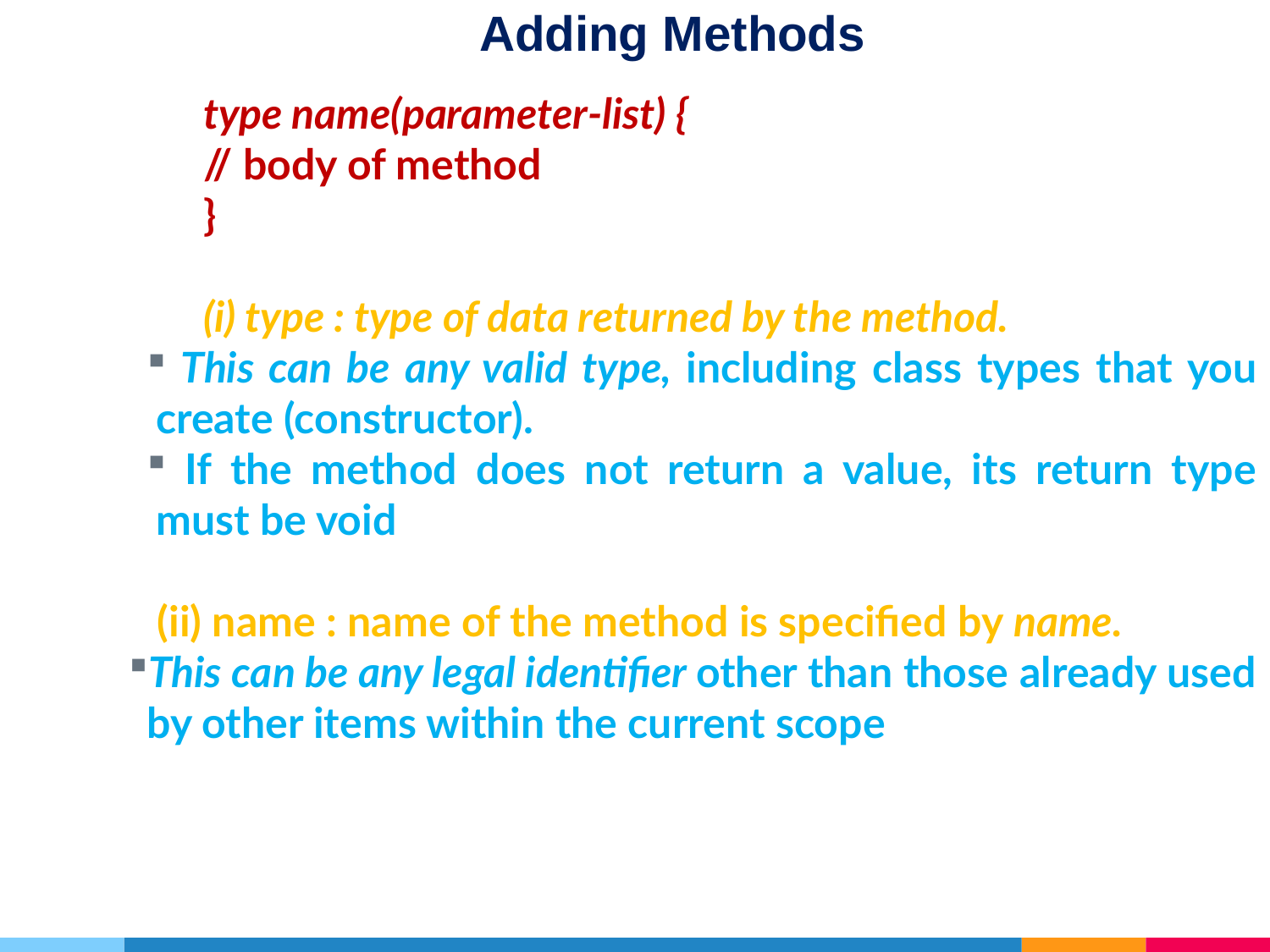

# Adding Methods
type name(parameter-list) {
// body of method
}

(i) type : type of data returned by the method.
 This can be any valid type, including class types that you create (constructor).
 If the method does not return a value, its return type must be void

 (ii) name : name of the method is specified by name.
This can be any legal identifier other than those already used by other items within the current scope